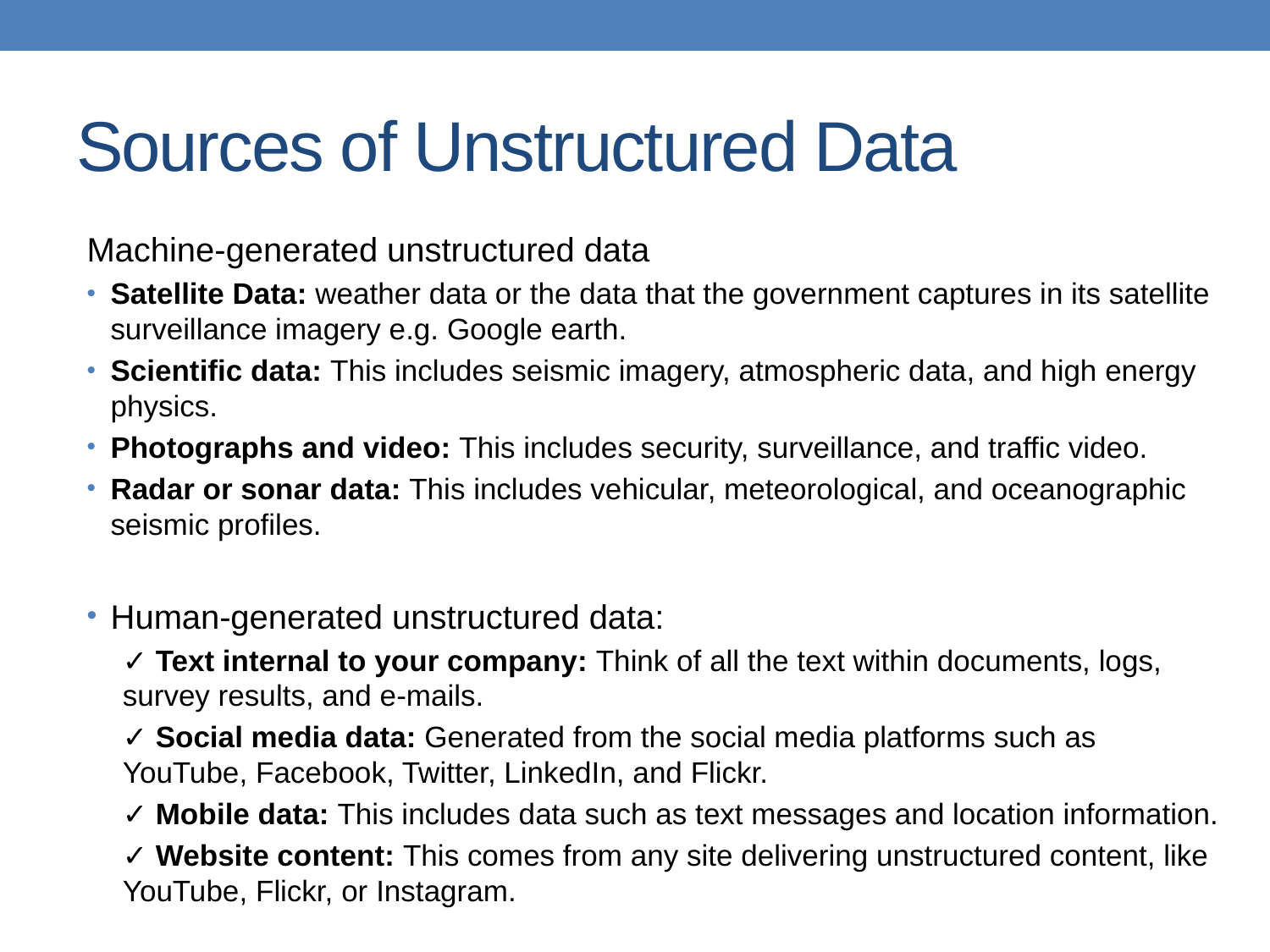

# Sources of Unstructured Data
Machine-generated unstructured data
Satellite Data: weather data or the data that the government captures in its satellite surveillance imagery e.g. Google earth.
Scientific data: This includes seismic imagery, atmospheric data, and high energy physics.
Photographs and video: This includes security, surveillance, and traffic video.
Radar or sonar data: This includes vehicular, meteorological, and oceanographic seismic profiles.

Human-generated unstructured data:
✓ Text internal to your company: Think of all the text within documents, logs, survey results, and e-mails.
✓ Social media data: Generated from the social media platforms such as YouTube, Facebook, Twitter, LinkedIn, and Flickr.
✓ Mobile data: This includes data such as text messages and location information.
✓ Website content: This comes from any site delivering unstructured content, like YouTube, Flickr, or Instagram.